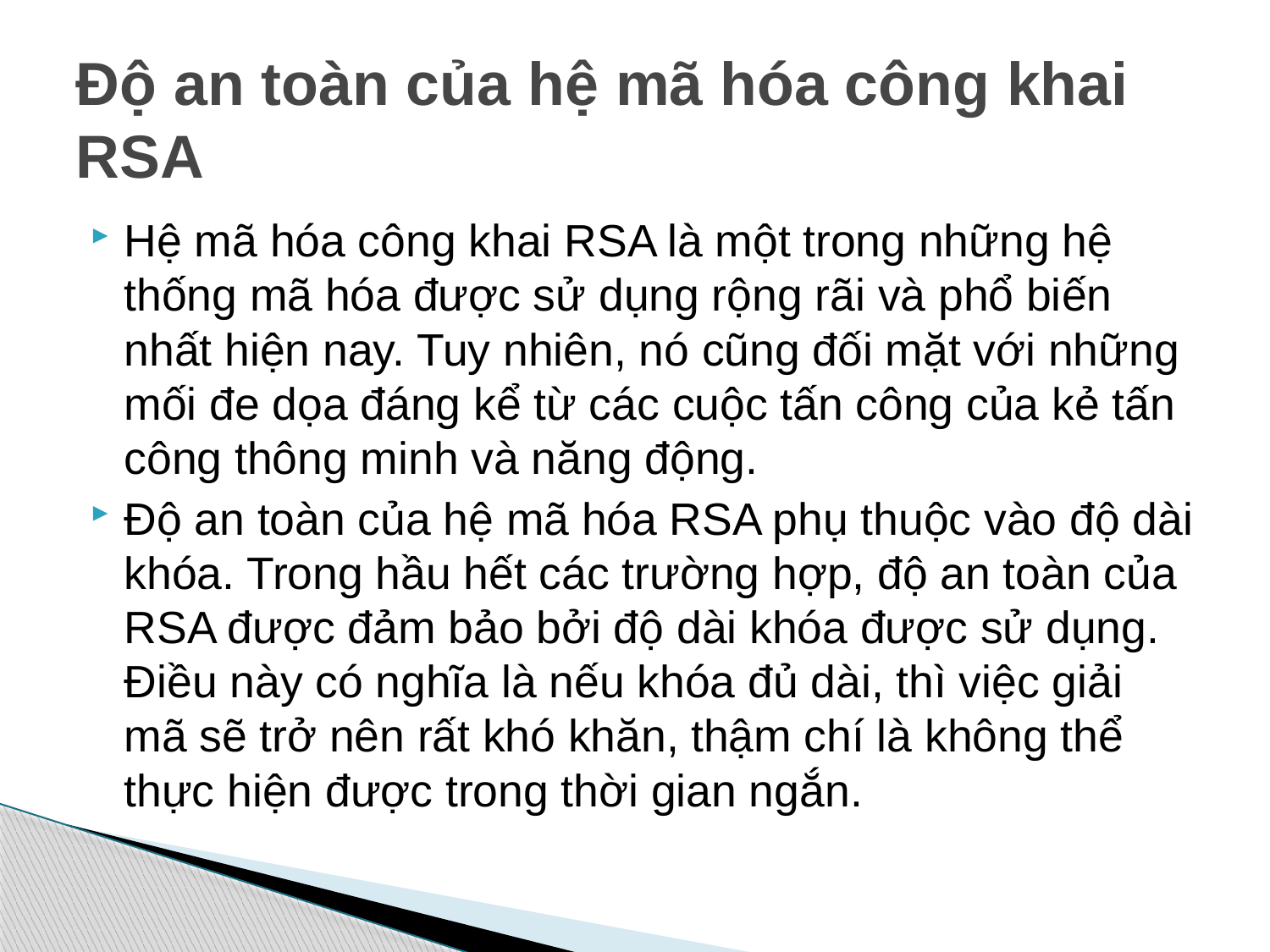

# Độ an toàn của hệ mã hóa công khai RSA
Hệ mã hóa công khai RSA là một trong những hệ thống mã hóa được sử dụng rộng rãi và phổ biến nhất hiện nay. Tuy nhiên, nó cũng đối mặt với những mối đe dọa đáng kể từ các cuộc tấn công của kẻ tấn công thông minh và năng động.
Độ an toàn của hệ mã hóa RSA phụ thuộc vào độ dài khóa. Trong hầu hết các trường hợp, độ an toàn của RSA được đảm bảo bởi độ dài khóa được sử dụng. Điều này có nghĩa là nếu khóa đủ dài, thì việc giải mã sẽ trở nên rất khó khăn, thậm chí là không thể thực hiện được trong thời gian ngắn.